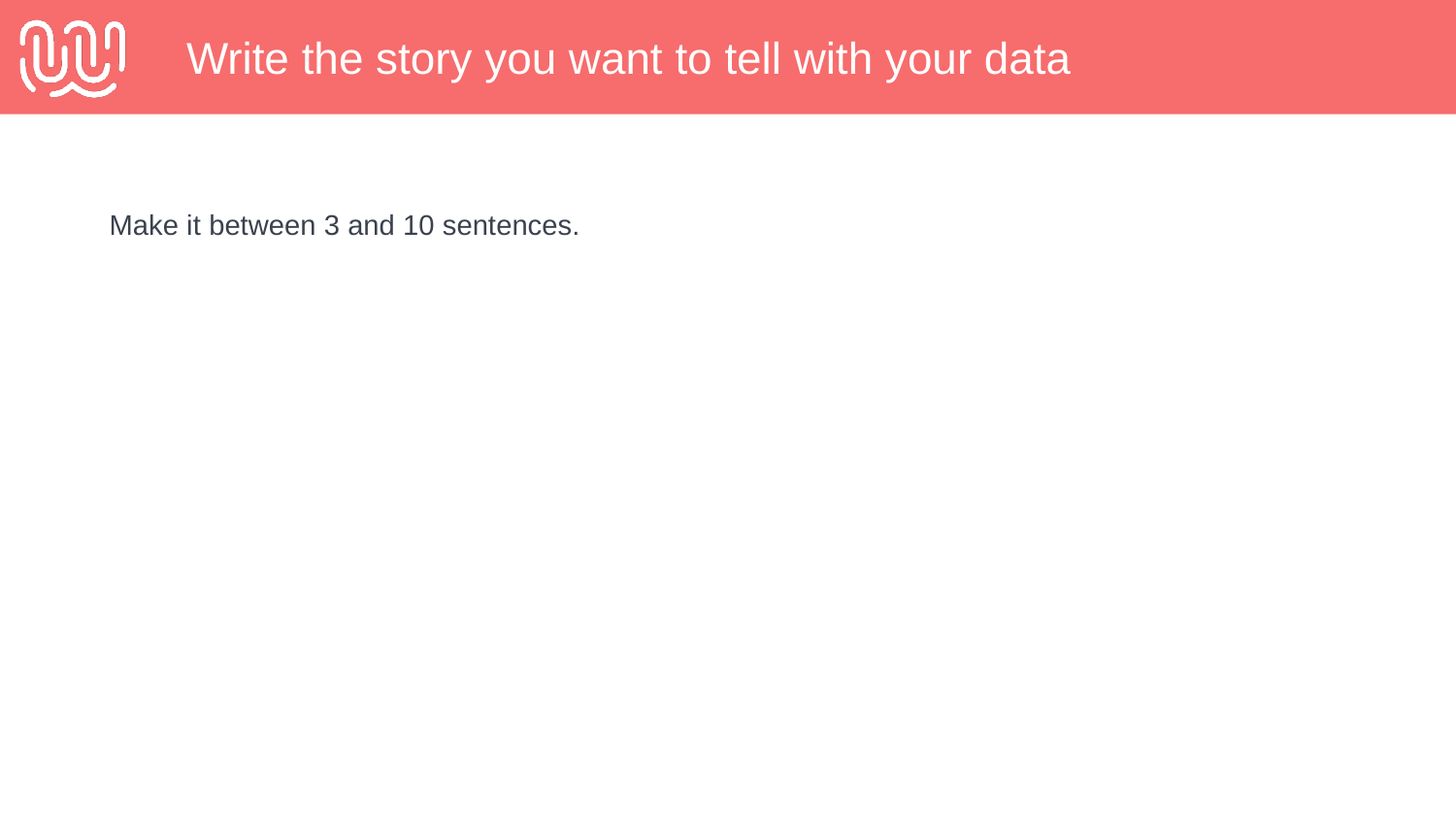

# Write the story you want to tell with your data
Make it between 3 and 10 sentences.